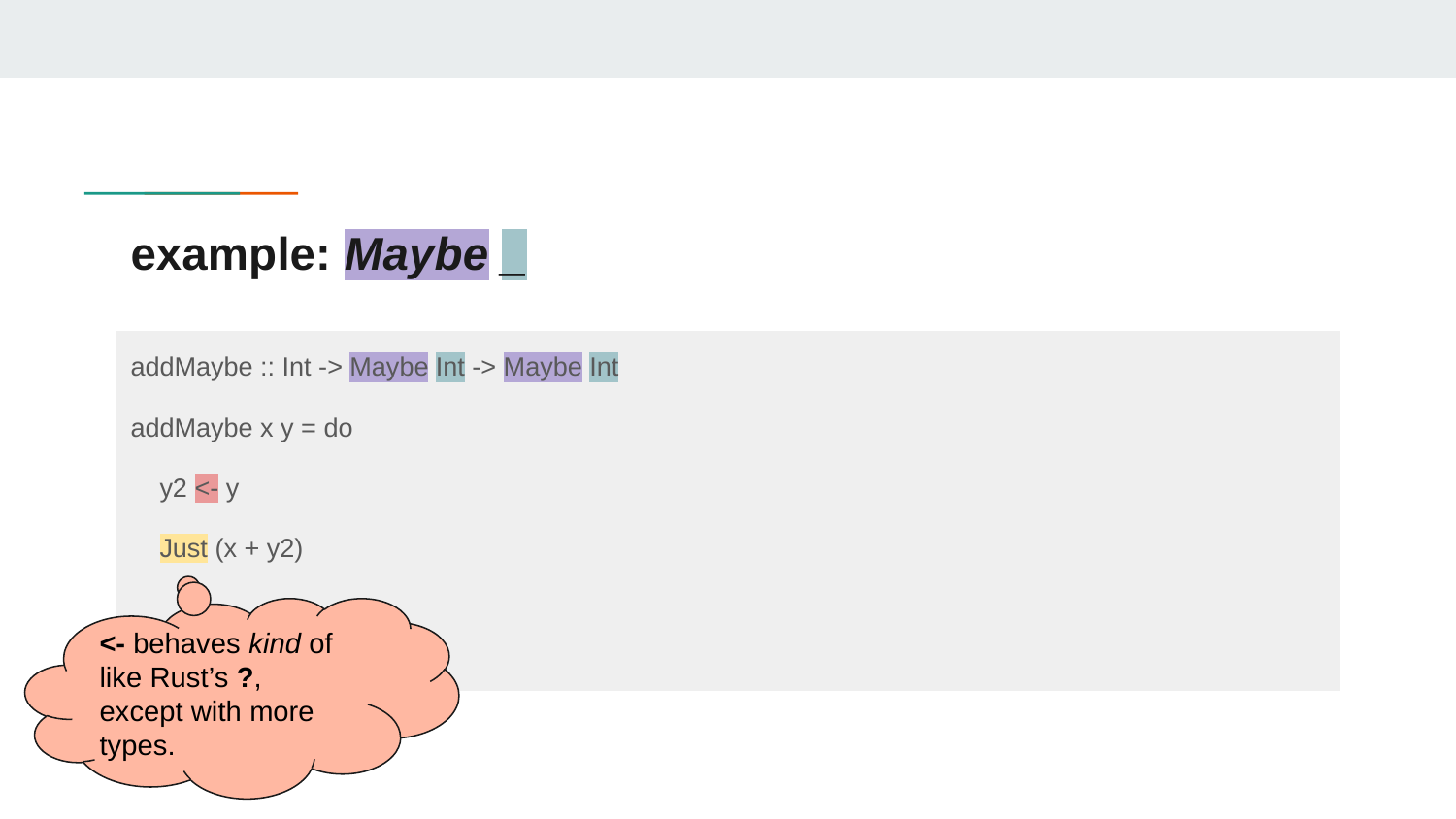

# example: Maybe _
addMaybe :: Int -> Maybe Int -> Maybe Int
addMaybe x y = do
    y2 <- y
    Just (x + y2)
<- behaves kind of like Rust’s ?, except with more types.